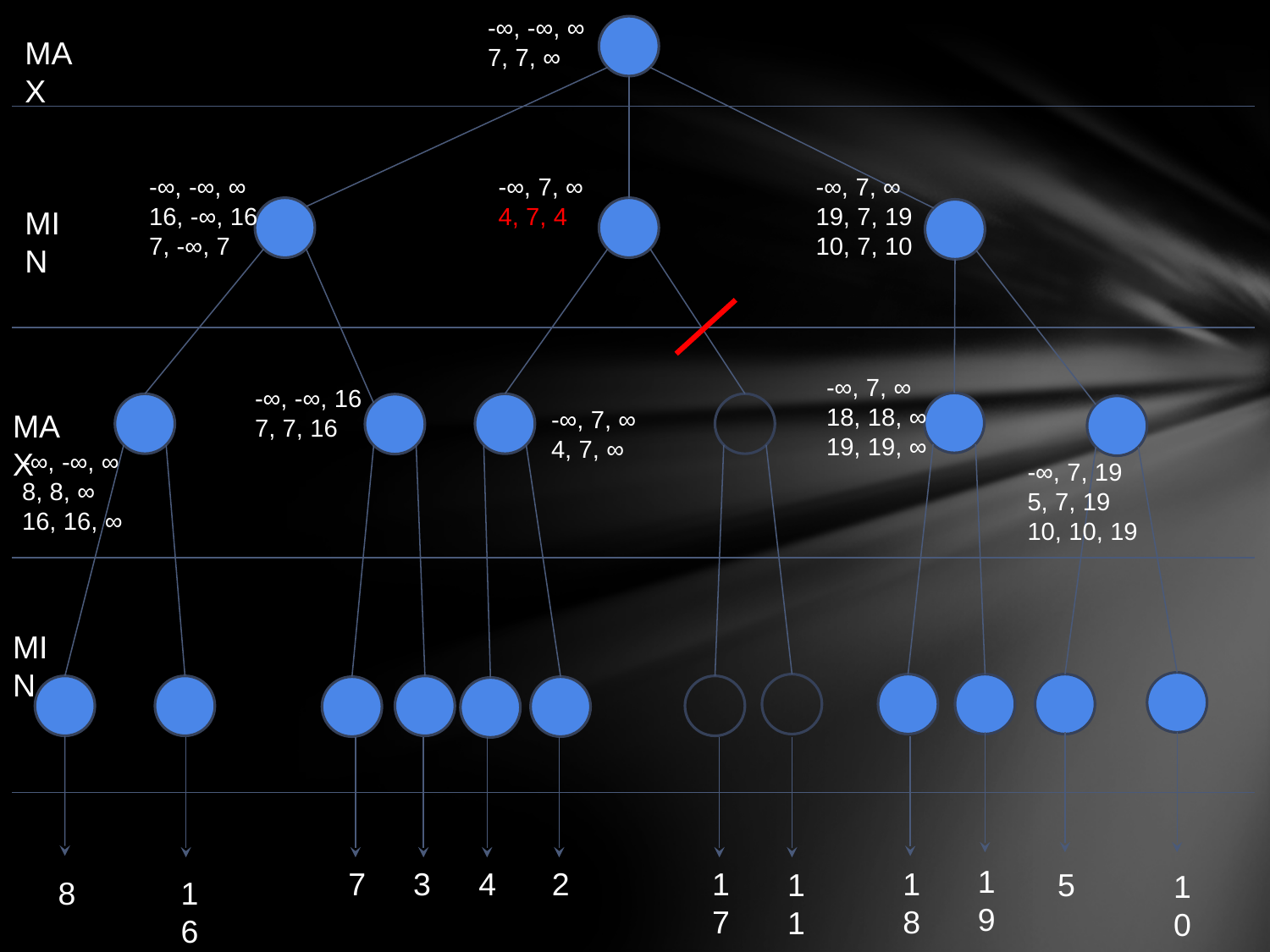

-∞, -∞, ∞
7, 7, ∞

MAX
-∞, -∞, ∞
16, -∞, 16
7, -∞, 7
-∞, 7, ∞
4, 7, 4
-∞, 7, ∞
19, 7, 19
10, 7, 10
MIN

-∞, 7, ∞
18, 18, ∞
19, 19, ∞
-∞, -∞, 16
7, 7, 16
-∞, 7, ∞
4, 7, ∞

MAX
-∞, -∞, ∞
8, 8, ∞
16, 16, ∞
-∞, 7, 19
5, 7, 19
10, 10, 19
MIN

19
7
3
4
2
17
18
11
5
10
8
16